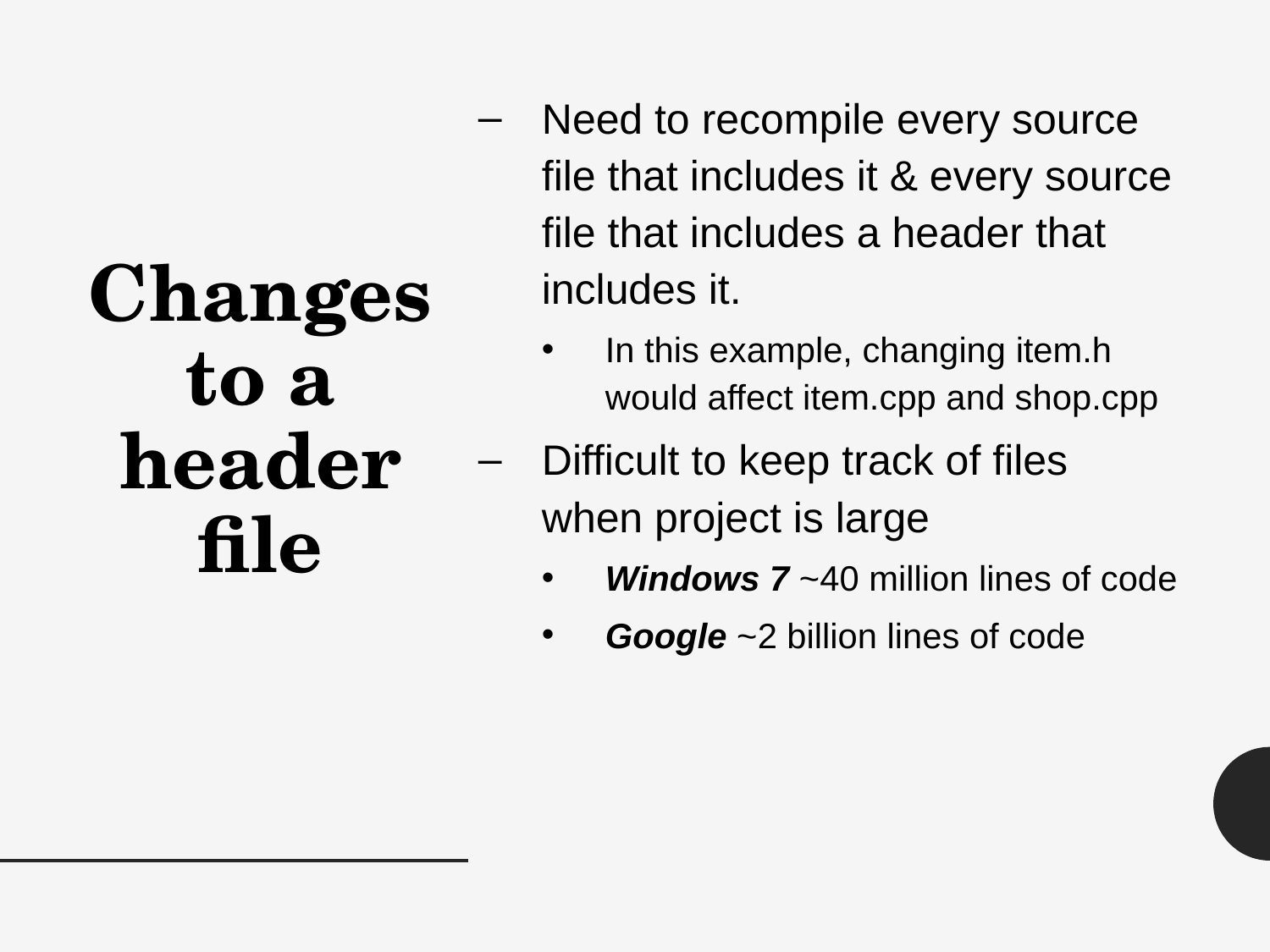

# Changes to a header file
Need to recompile every source file that includes it & every source file that includes a header that includes it.
In this example, changing item.h would affect item.cpp and shop.cpp
Difficult to keep track of files when project is large
Windows 7 ~40 million lines of code
Google ~2 billion lines of code